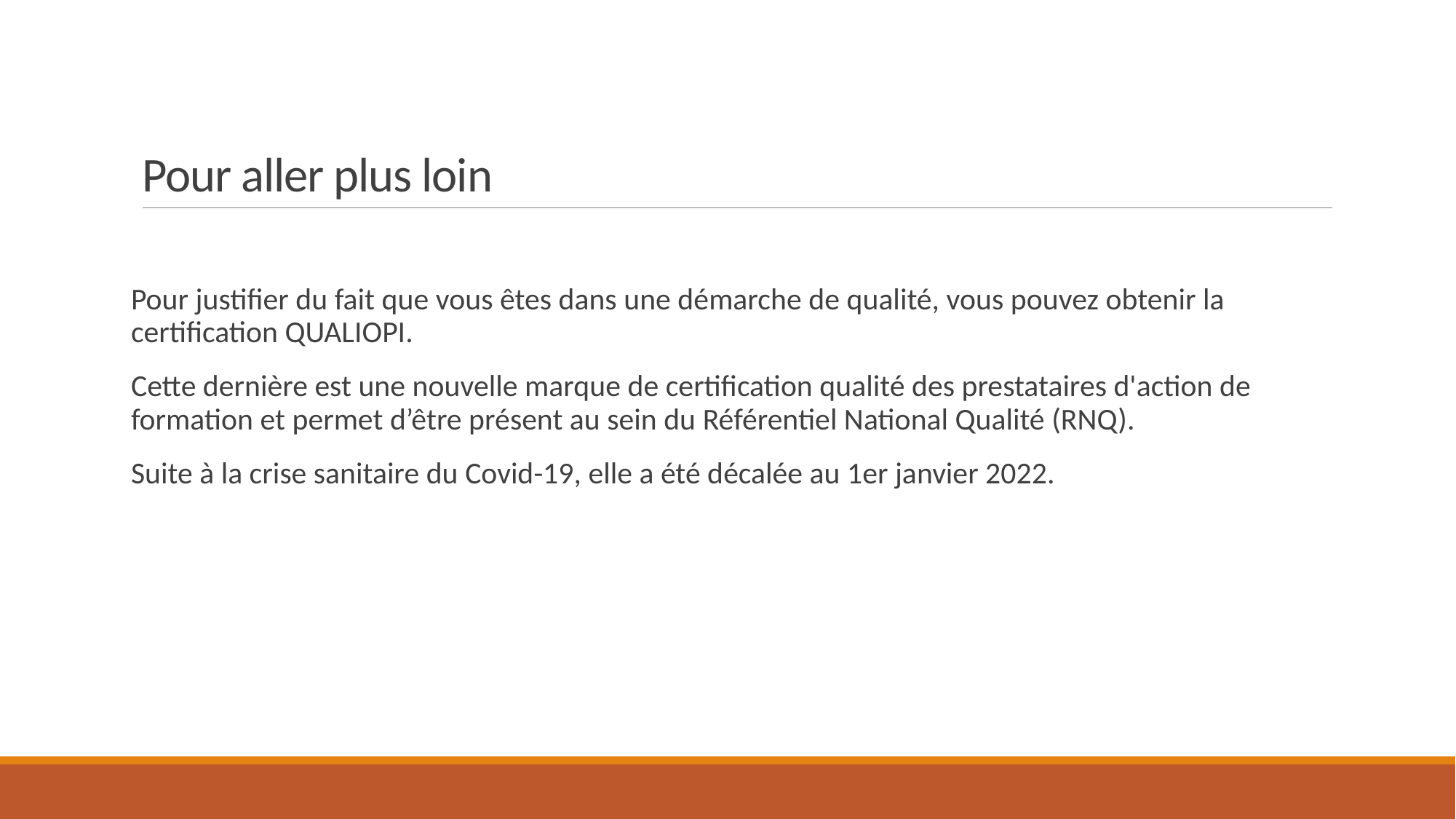

# Pour aller plus loin

Pour justifier du fait que vous êtes dans une démarche de qualité, vous pouvez obtenir la certification QUALIOPI.
Cette dernière est une nouvelle marque de certification qualité des prestataires d'action de formation et permet d’être présent au sein du Référentiel National Qualité (RNQ).
Suite à la crise sanitaire du Covid-19, elle a été décalée au 1er janvier 2022.